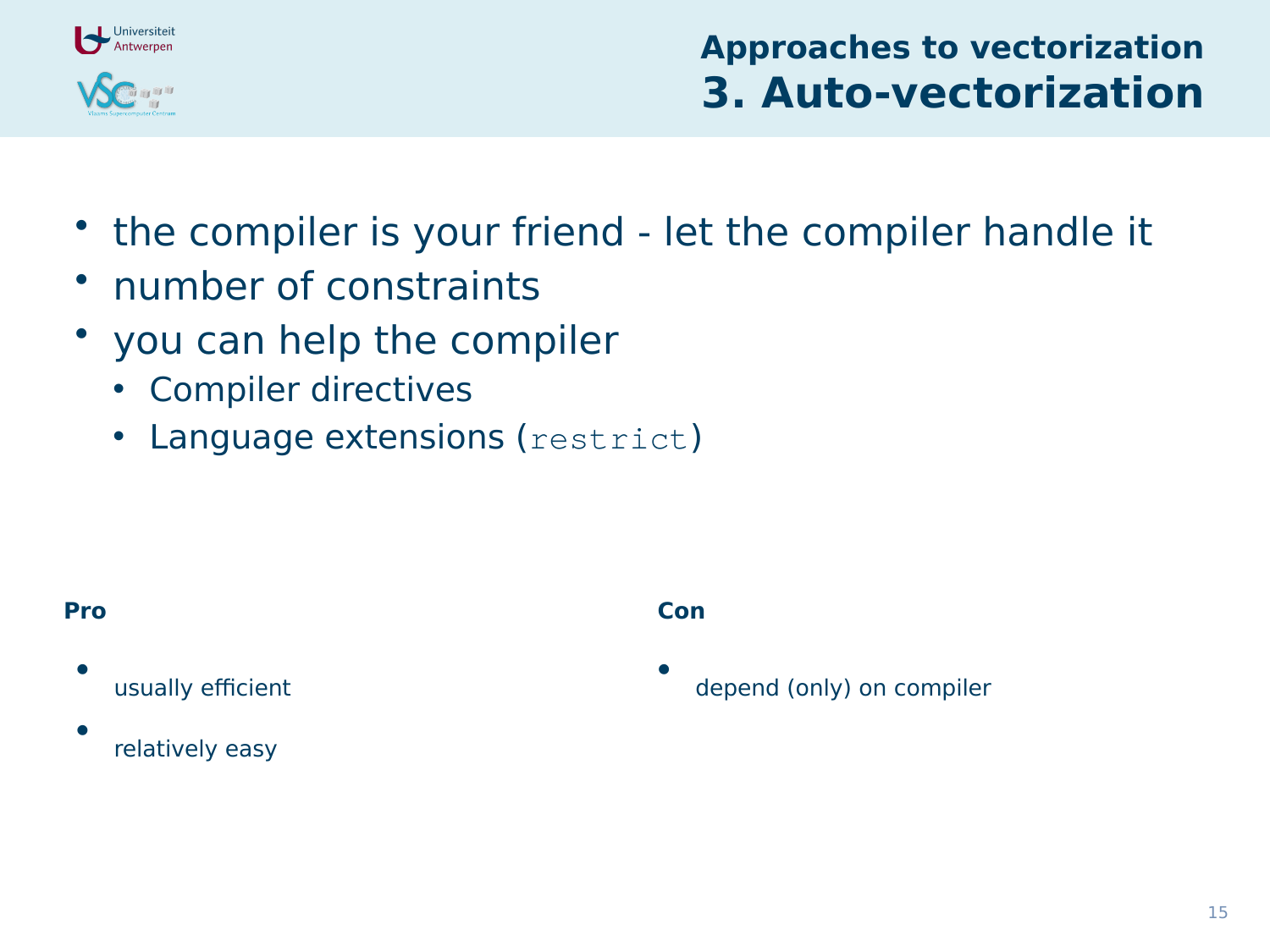

# Approaches to vectorization 3. Auto-vectorization
the compiler is your friend - let the compiler handle it
number of constraints
you can help the compiler
Compiler directives
Language extensions (restrict)
Pro
Con
usually efficient
relatively easy
depend (only) on compiler